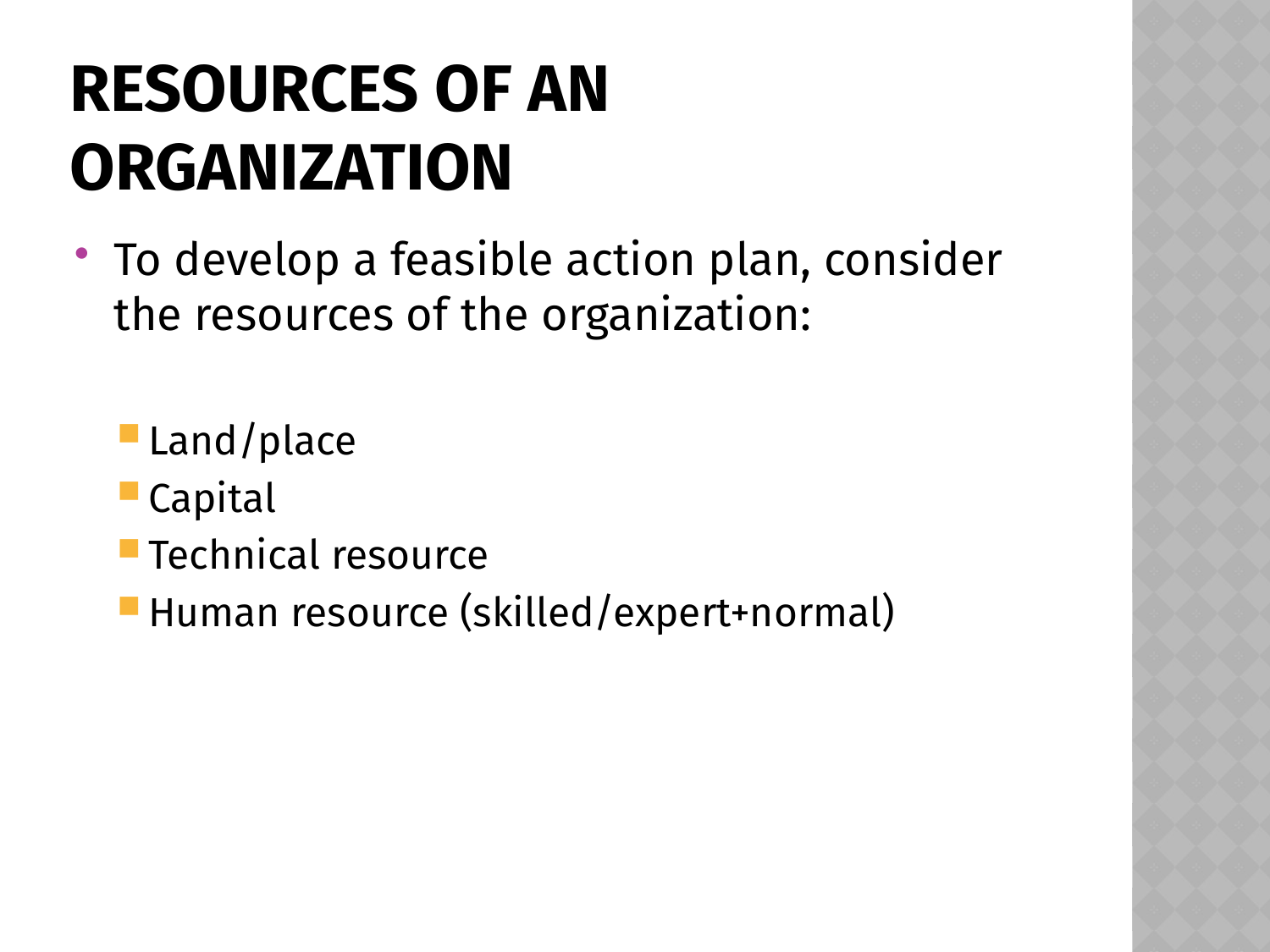

# Resources of an organization
To develop a feasible action plan, consider the resources of the organization:

Land/place
Capital
Technical resource
Human resource (skilled/expert+normal)